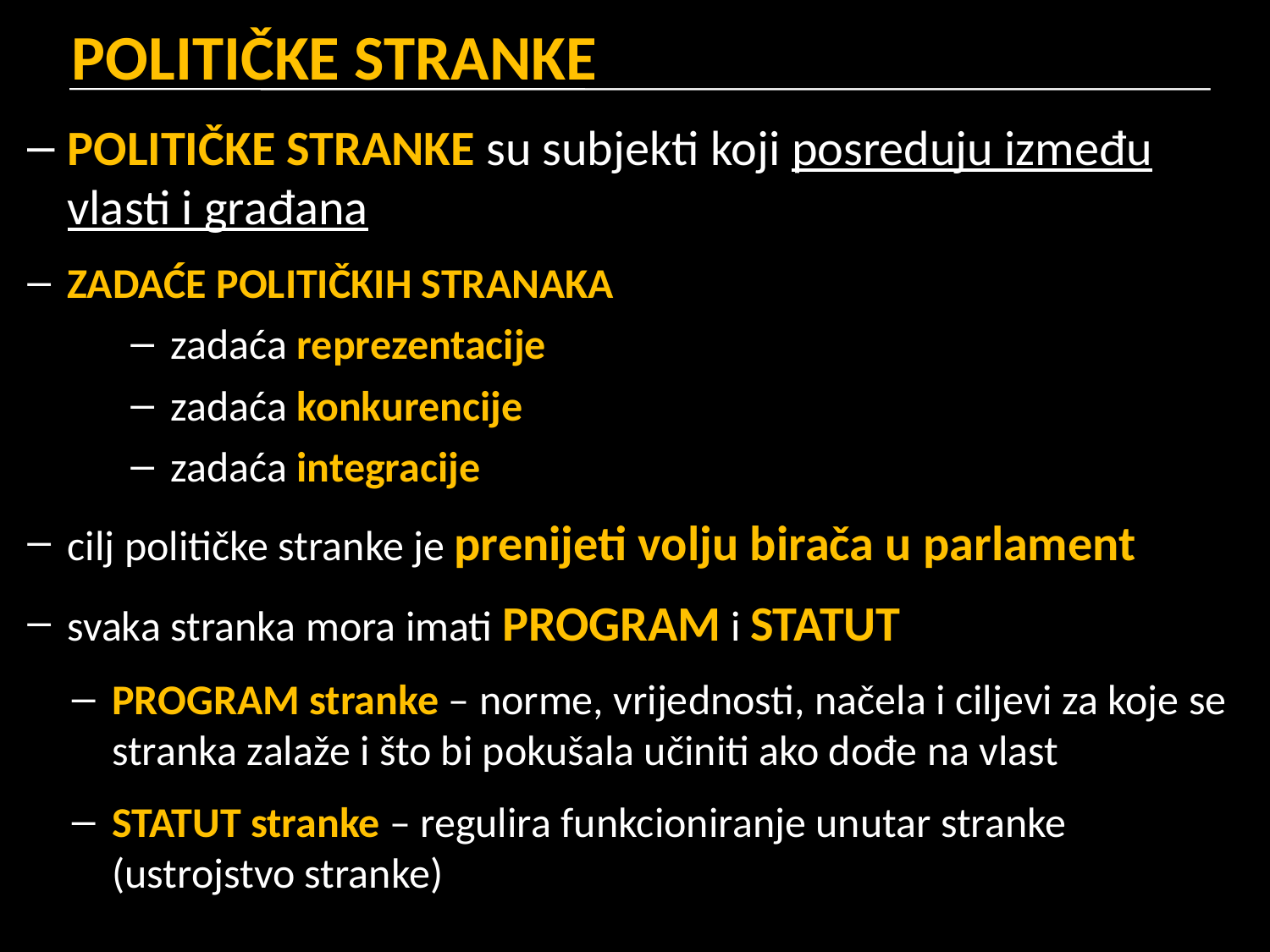

# POLITIČKE STRANKE
POLITIČKE STRANKE su subjekti koji posreduju između vlasti i građana
ZADAĆE POLITIČKIH STRANAKA
zadaća reprezentacije
zadaća konkurencije
zadaća integracije
cilj političke stranke je prenijeti volju birača u parlament
svaka stranka mora imati PROGRAM i STATUT
PROGRAM stranke – norme, vrijednosti, načela i ciljevi za koje se stranka zalaže i što bi pokušala učiniti ako dođe na vlast
STATUT stranke – regulira funkcioniranje unutar stranke (ustrojstvo stranke)